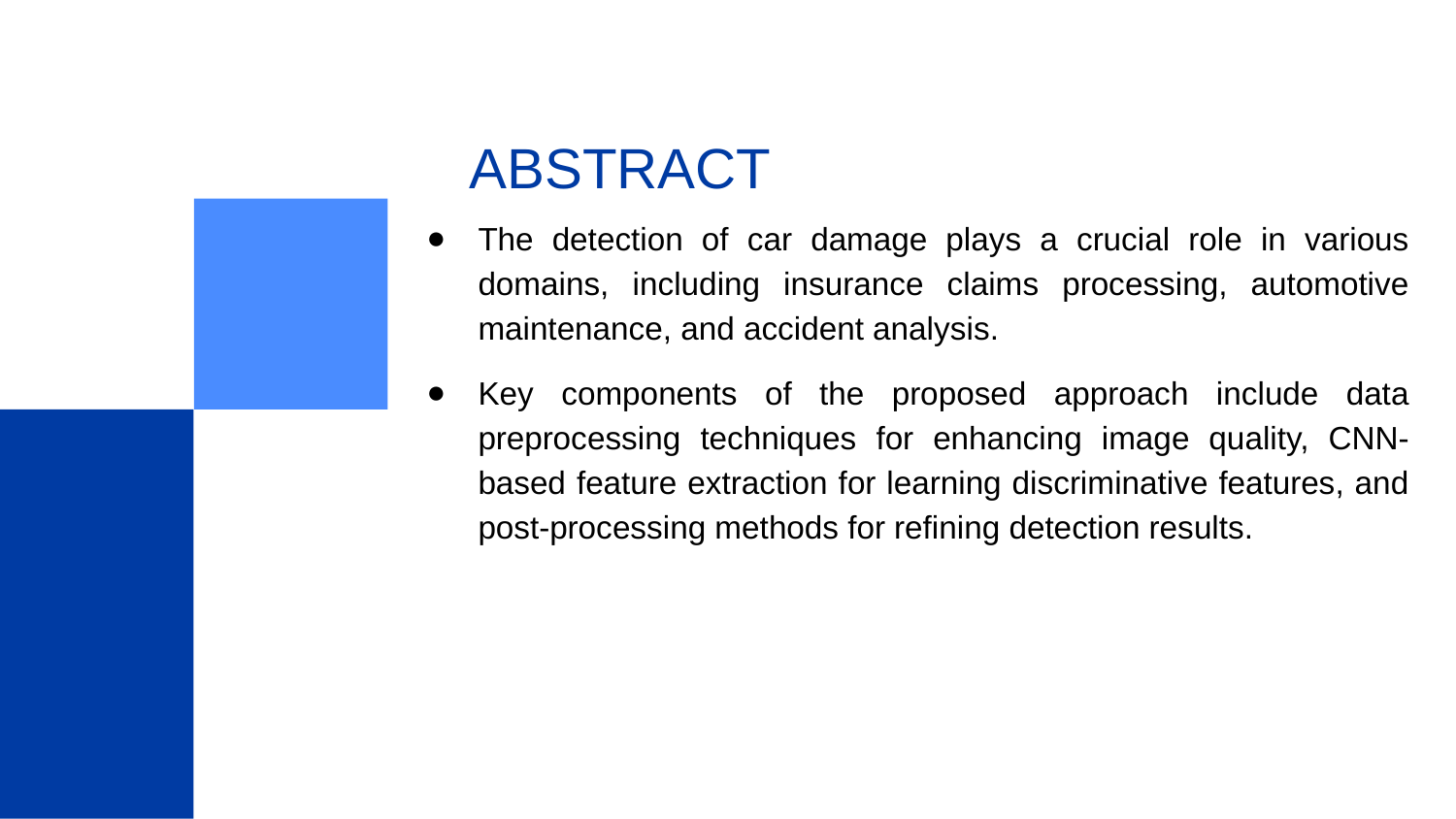

# ABSTRACT
The detection of car damage plays a crucial role in various domains, including insurance claims processing, automotive maintenance, and accident analysis.
Key components of the proposed approach include data preprocessing techniques for enhancing image quality, CNN-based feature extraction for learning discriminative features, and post-processing methods for refining detection results.